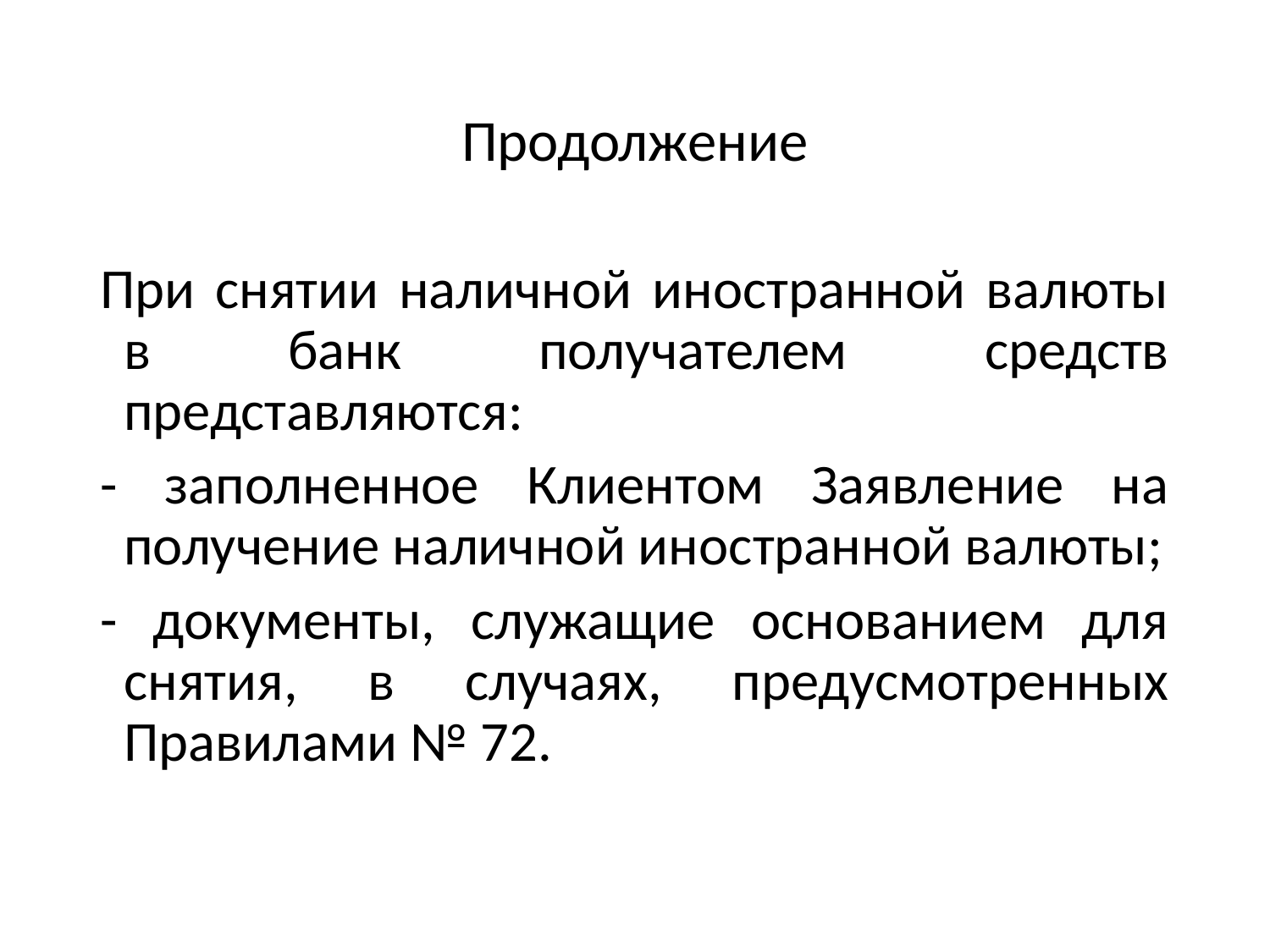

# Продолжение
При снятии наличной иностранной валюты в банк получателем средств представляются:
- заполненное Клиентом Заявление на получение наличной иностранной валюты;
- документы, служащие основанием для снятия, в случаях, предусмотренных Правилами № 72.